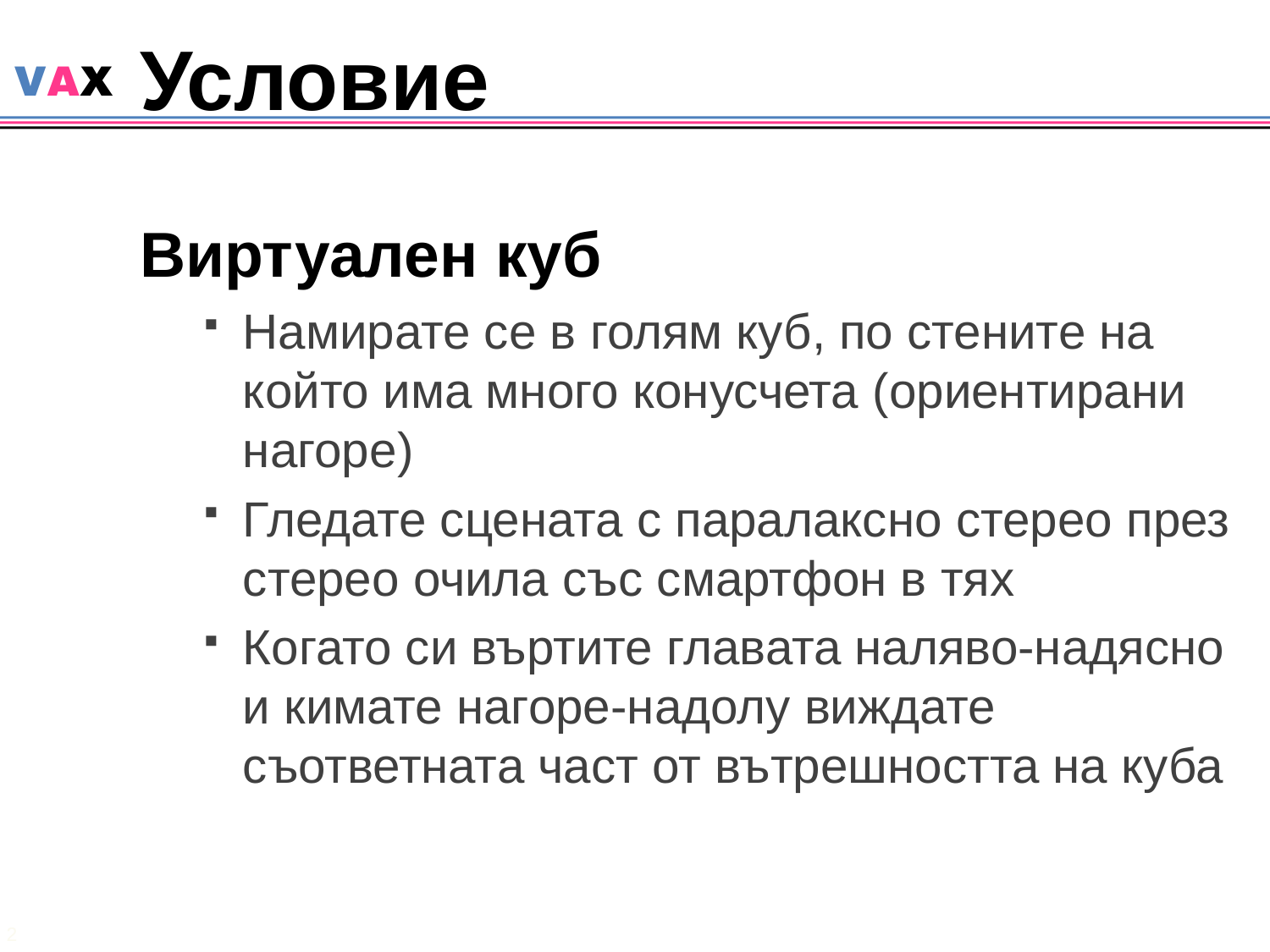

# Условие
Виртуален куб
Намирате се в голям куб, по стените на който има много конусчета (ориентирани нагоре)
Гледате сцената с паралаксно стерео през стерео очила със смартфон в тях
Когато си въртите главата наляво-надясно и кимате нагоре-надолу виждате съответната част от вътрешността на куба